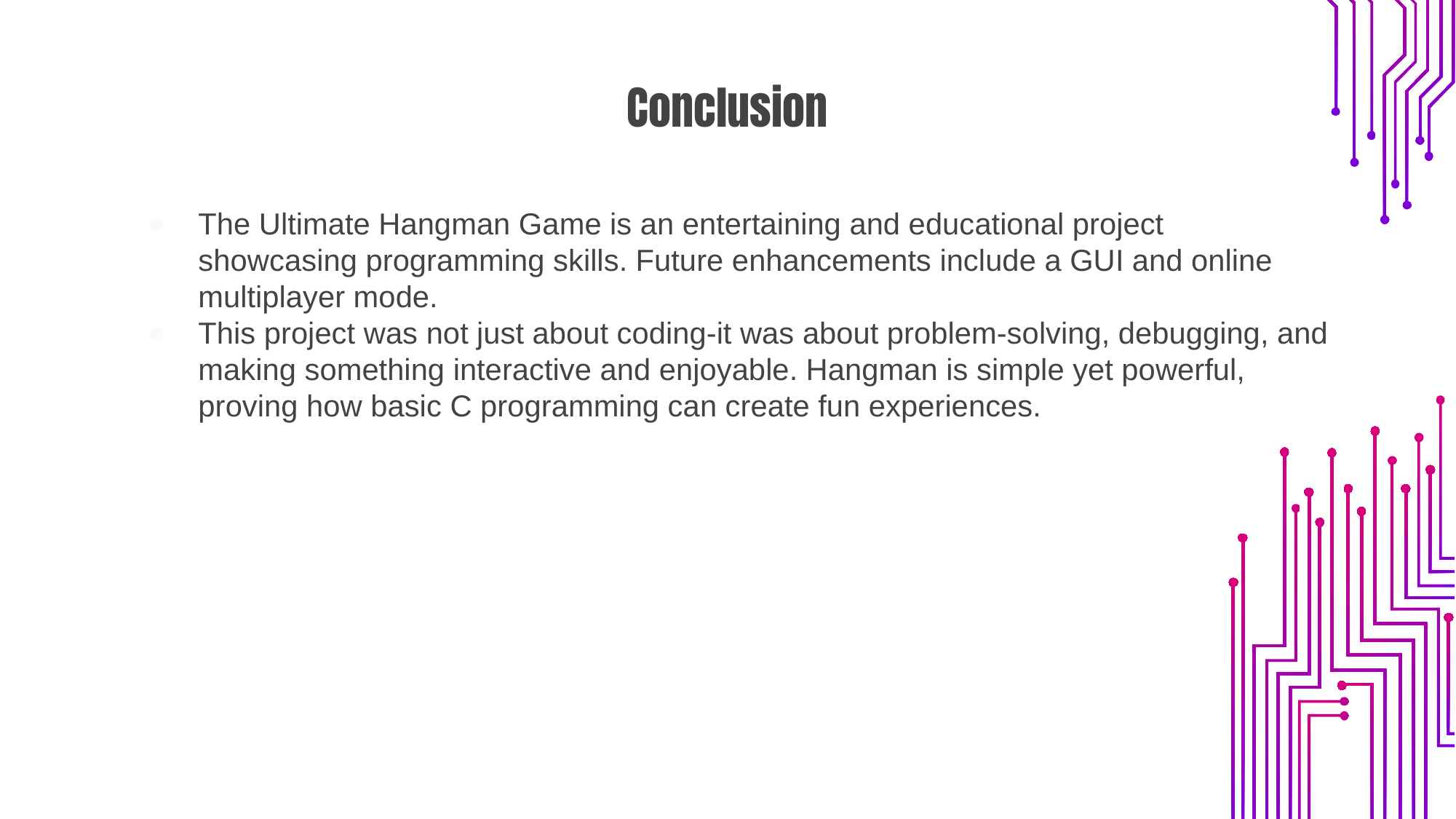

# Conclusion
The Ultimate Hangman Game is an entertaining and educational project showcasing programming skills. Future enhancements include a GUI and online multiplayer mode.
This project was not just about coding-it was about problem-solving, debugging, and making something interactive and enjoyable. Hangman is simple yet powerful, proving how basic C programming can create fun experiences.